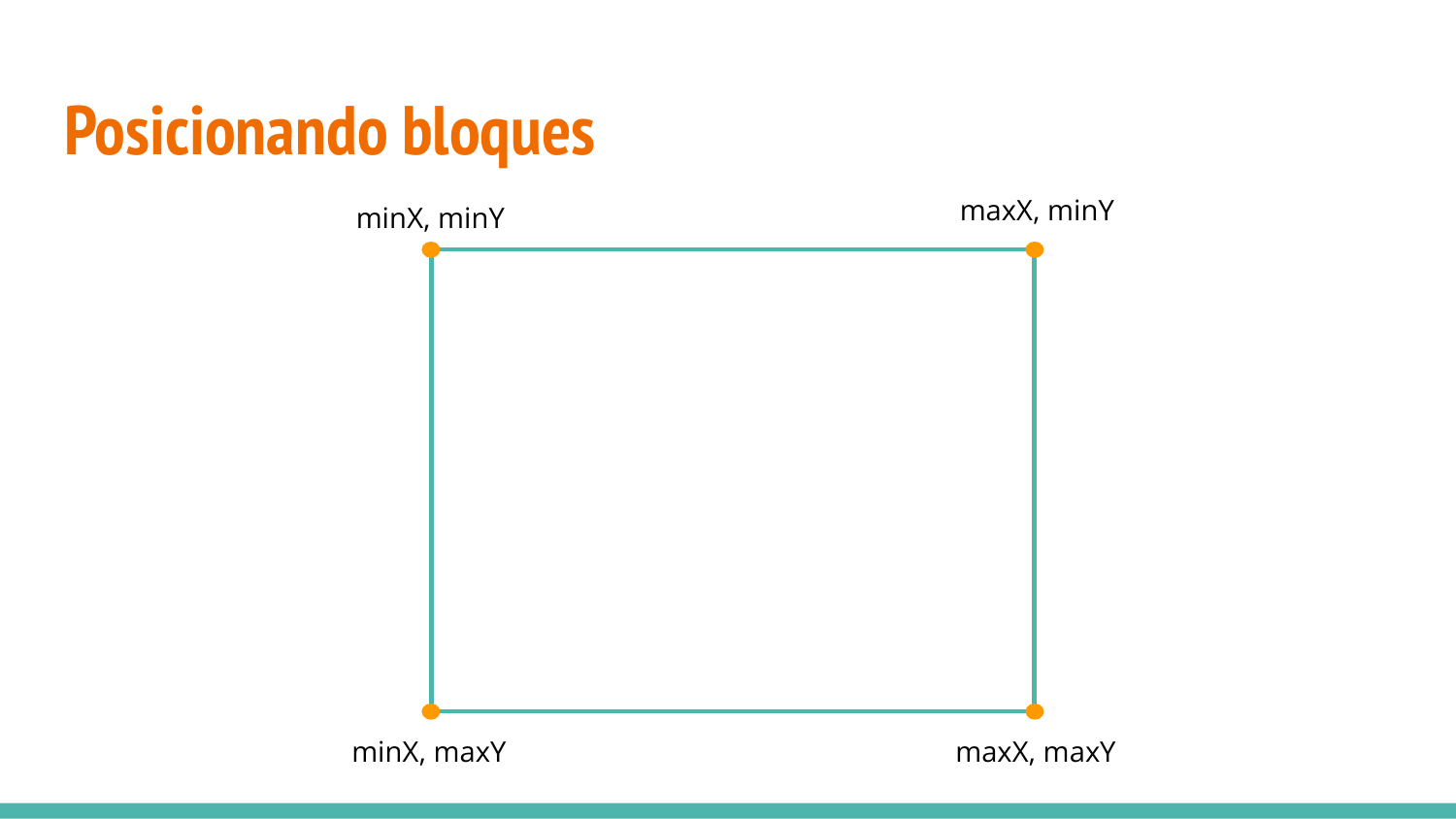

# Posicionando bloques
maxX, minY
minX, minY

minX, maxY
maxX, maxY